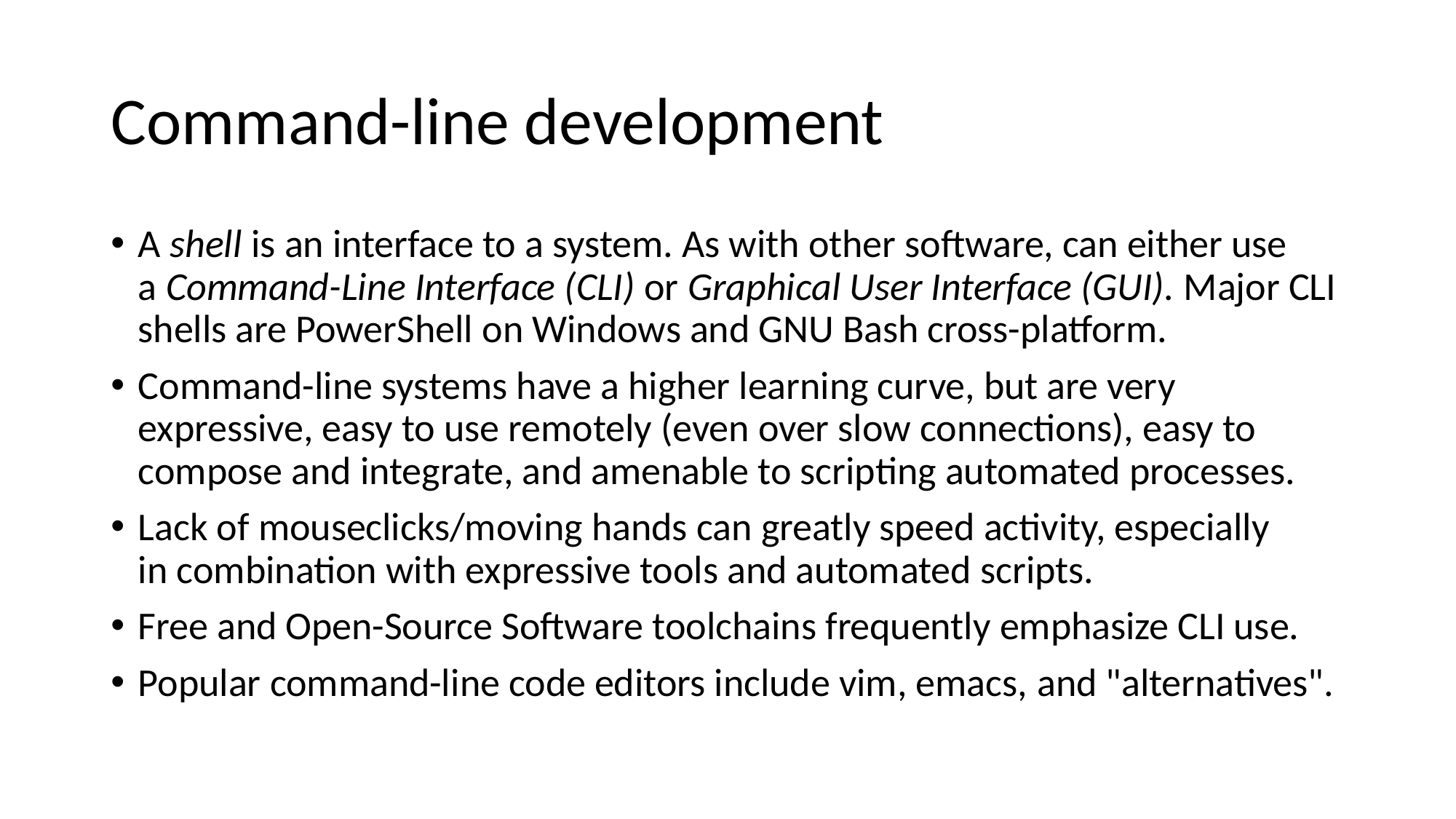

# Command-line development
A shell is an interface to a system. As with other software, can either use a Command-Line Interface (CLI) or Graphical User Interface (GUI). Major CLI shells are PowerShell on Windows and GNU Bash cross-platform.
Command-line systems have a higher learning curve, but are very expressive, easy to use remotely (even over slow connections), easy to compose and integrate, and amenable to scripting automated processes.
Lack of mouseclicks/moving hands can greatly speed activity, especially in combination with expressive tools and automated scripts.
Free and Open-Source Software toolchains frequently emphasize CLI use.
Popular command-line code editors include vim, emacs, and "alternatives".